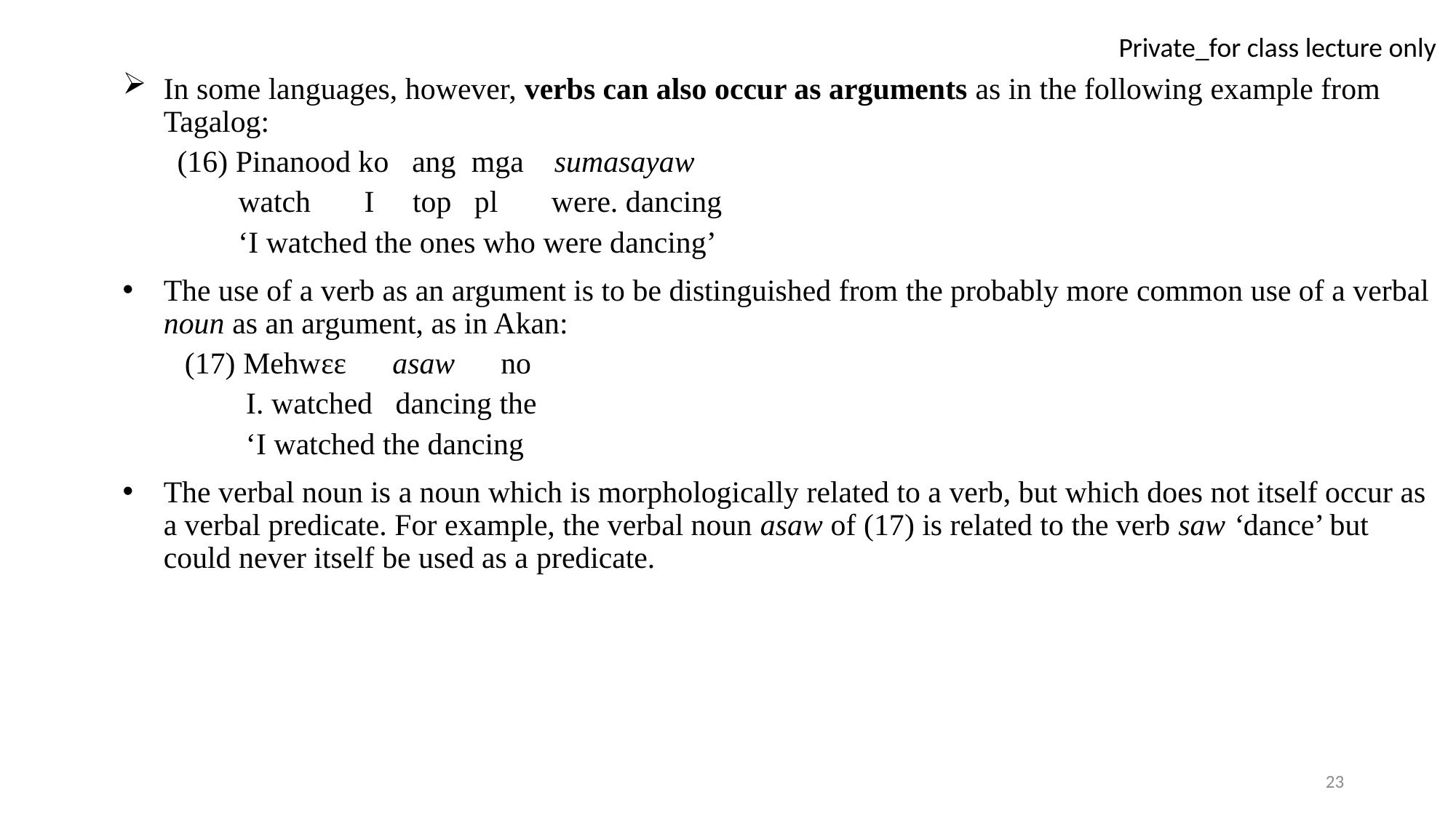

In some languages, however, verbs can also occur as arguments as in the following example from Tagalog:
(16) Pinanood ko   ang  mga    sumasayaw
        watch       I     top   pl       were. dancing
        ‘I watched the ones who were dancing’
The use of a verb as an argument is to be distinguished from the probably more common use of a verbal noun as an argument, as in Akan:
 (17) Mehwεε      asaw      no
         I. watched   dancing the
         ‘I watched the dancing
The verbal noun is a noun which is morphologically related to a verb, but which does not itself occur as a verbal predicate. For example, the verbal noun asaw of (17) is related to the verb saw ‘dance’ but could never itself be used as a predicate.

23